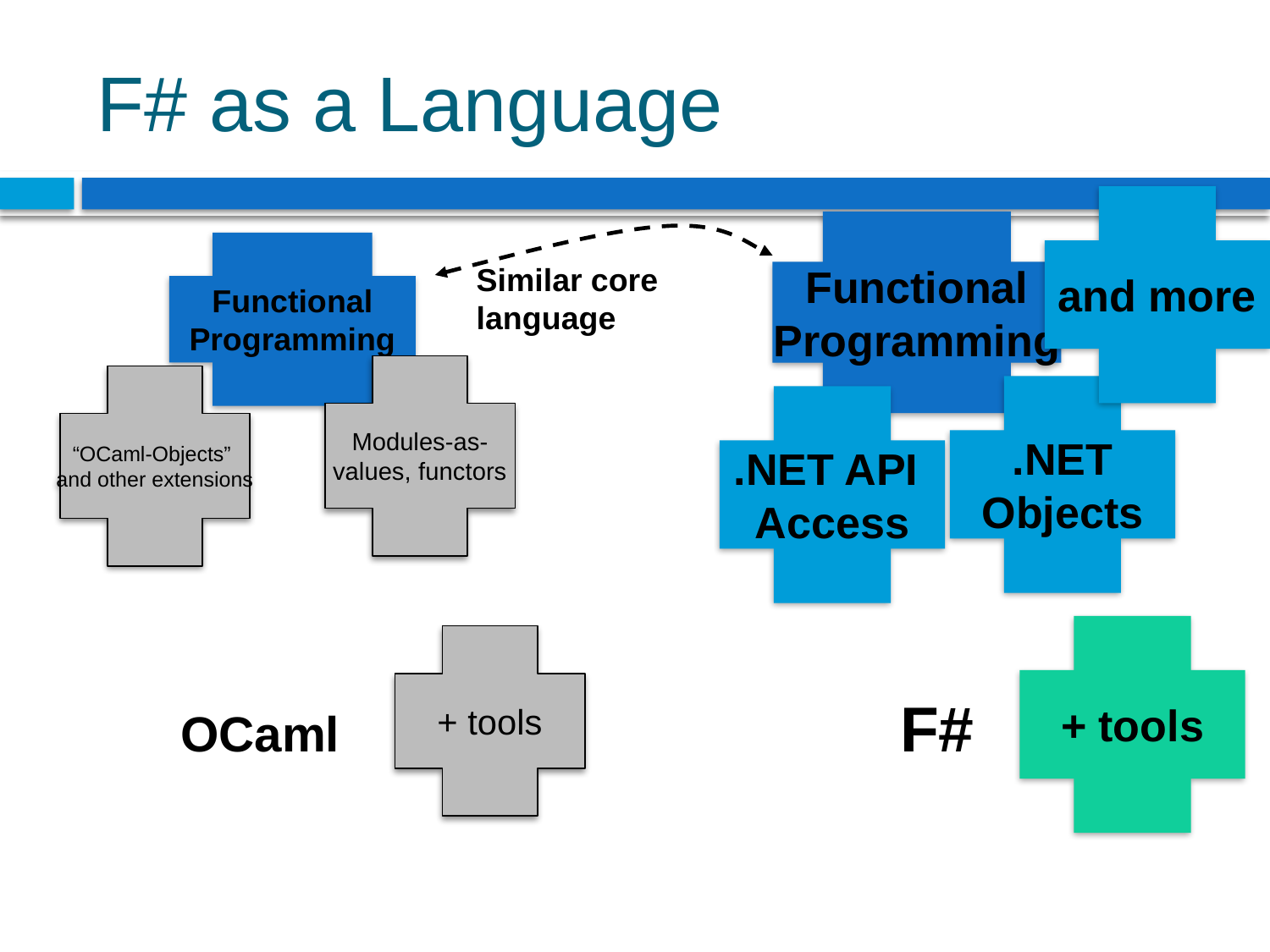

# F# as a Language
and more
Functional
Programming

Functional
Programming
Similar core
language
Modules-as-
values, functors
“OCaml-Objects”
and other extensions
.NET
Objects
.NET API
Access
+ tools
+ tools
F#
OCaml